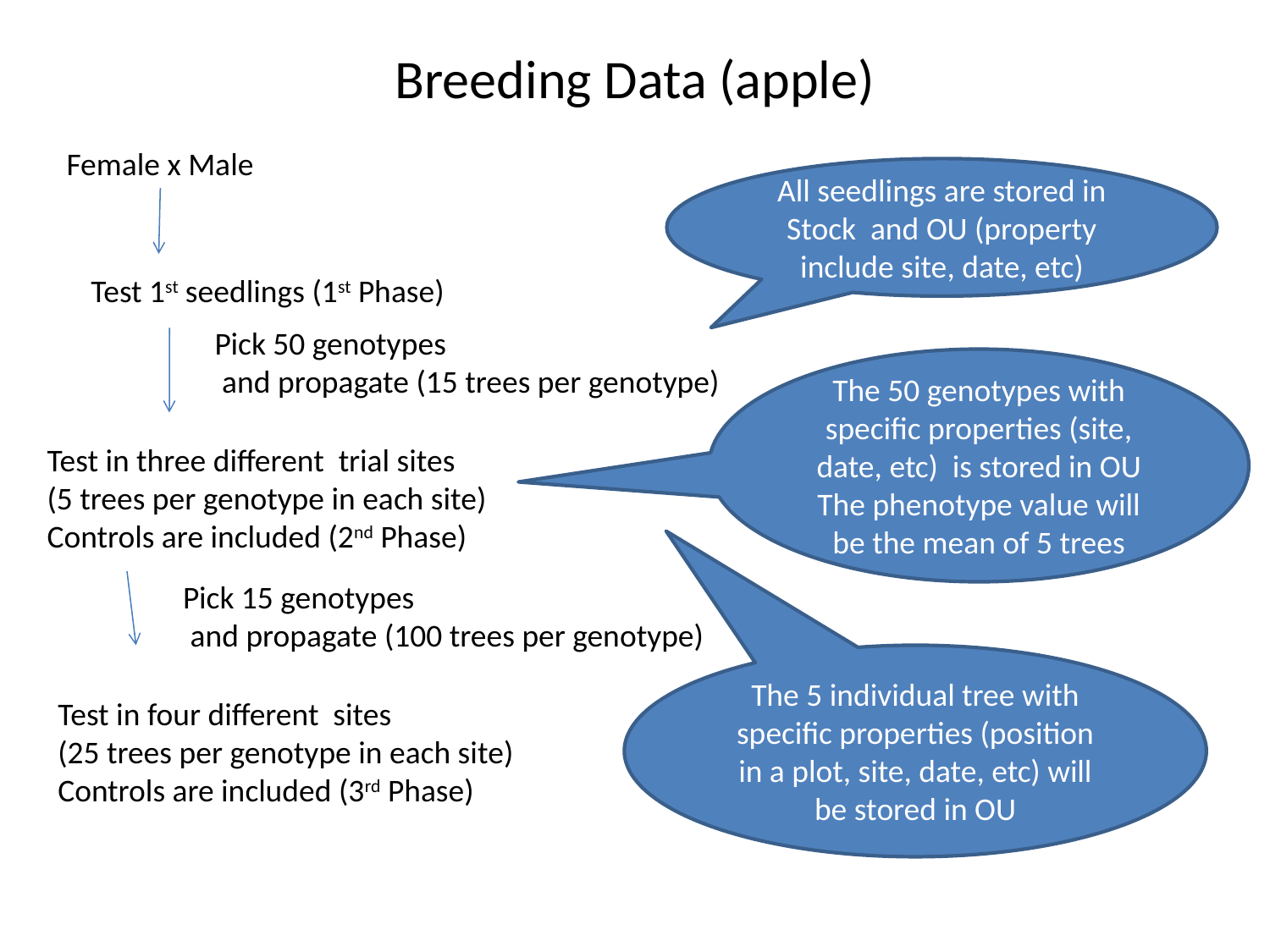

# Breeding Data (apple)
Female x Male
All seedlings are stored in Stock  and OU (property include site, date, etc)
Test 1st seedlings (1st Phase)
Pick 50 genotypes
 and propagate (15 trees per genotype)
The 50 genotypes with specific properties (site, date, etc)  is stored in OU
The phenotype value will be the mean of 5 trees
Test in three different  trial sites
(5 trees per genotype in each site)
Controls are included (2nd Phase)
Pick 15 genotypes
 and propagate (100 trees per genotype)
The 5 individual tree with specific properties (position in a plot, site, date, etc) will be stored in OU
Test in four different  sites
(25 trees per genotype in each site)
Controls are included (3rd Phase)